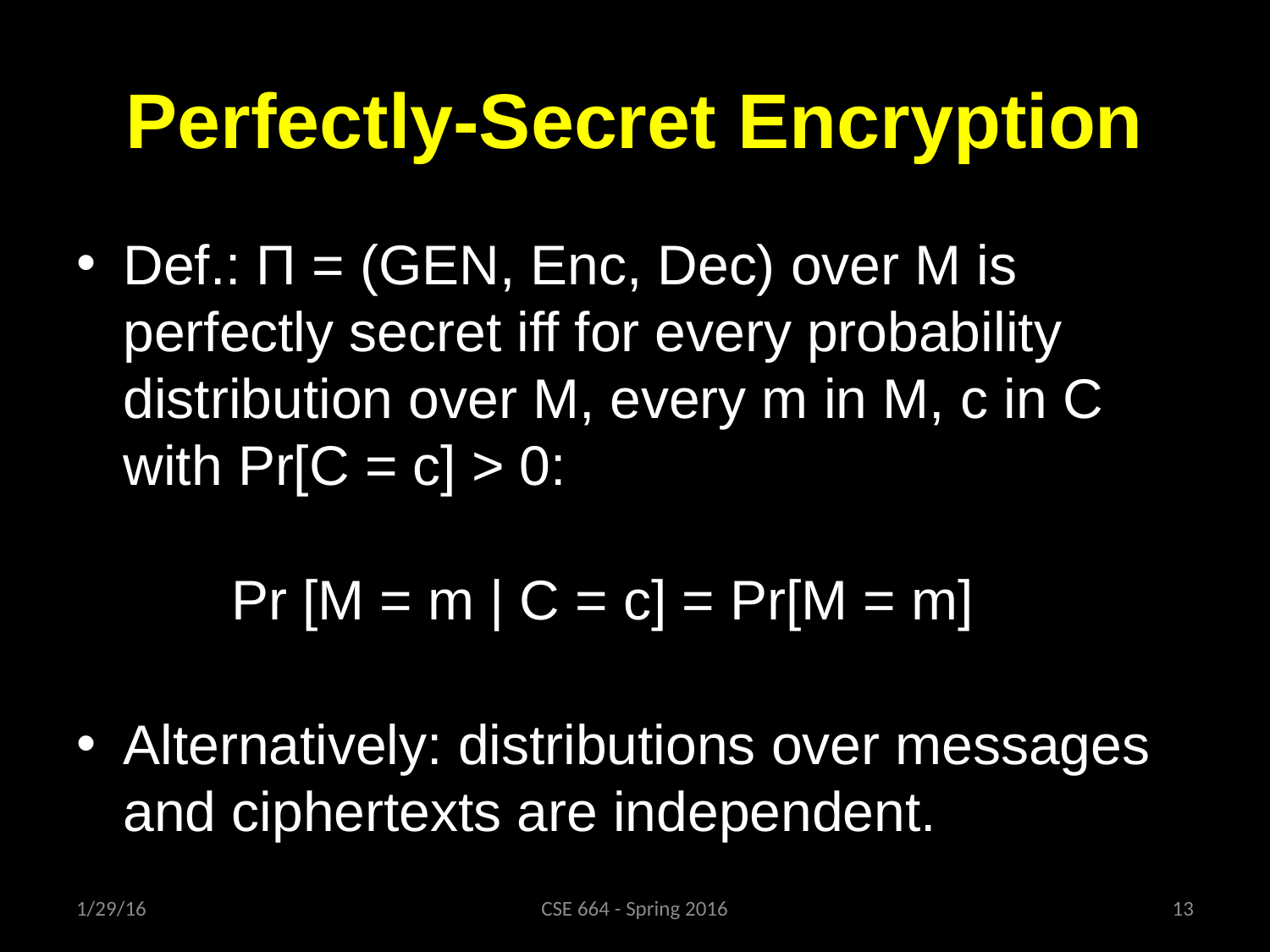

# Perfectly-Secret Encryption
Def.: Π = (GEN, Enc, Dec) over M is perfectly secret iff for every probability distribution over M, every m in M, c in C with Pr[C = c] > 0:
       Pr [M = m | C = c] = Pr[M = m]
Alternatively: distributions over messages and ciphertexts are independent.
1/29/16
CSE 664 - Spring 2016
13